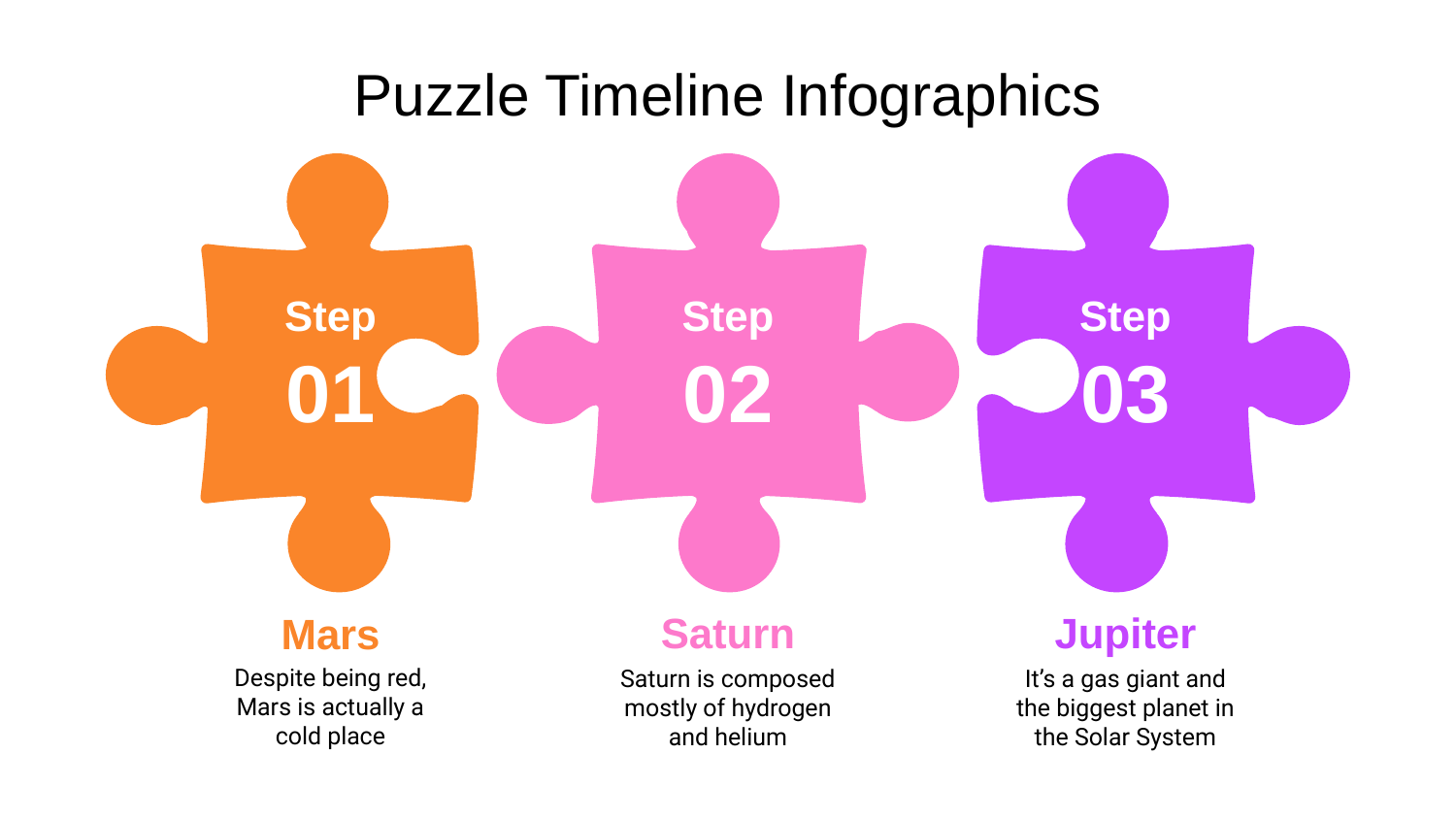

# Puzzle Timeline Infographics

Step
01
Mars
Despite being red, Mars is actually a cold place

Step
02
Saturn
Saturn is composed mostly of hydrogen and helium

Step
03
Jupiter
It’s a gas giant and the biggest planet in the Solar System